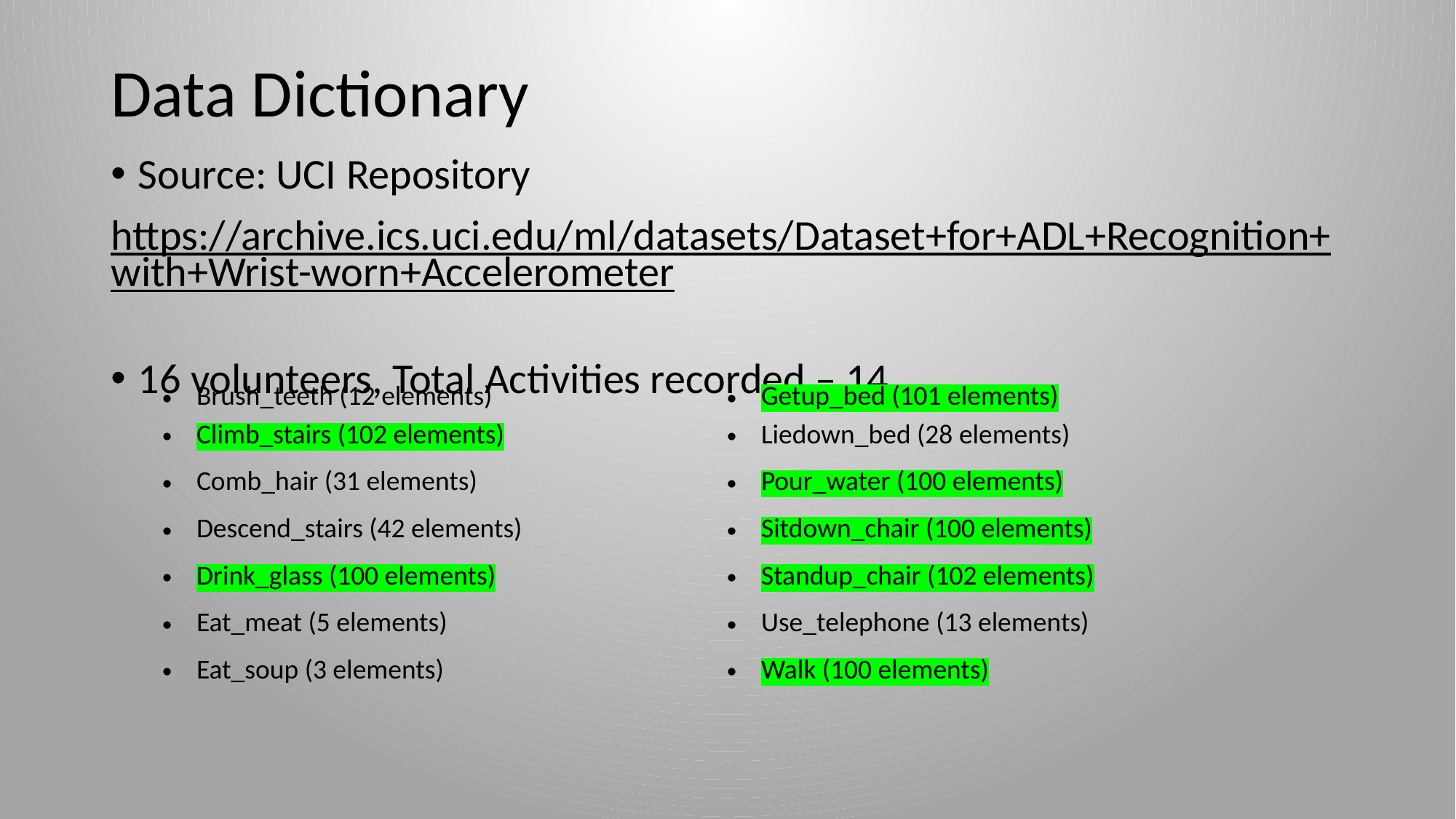

# Data Dictionary
Source: UCI Repository
https://archive.ics.uci.edu/ml/datasets/Dataset+for+ADL+Recognition+with+Wrist-worn+Accelerometer
16 volunteers, Total Activities recorded – 14
| Brush\_teeth (12 elements) | Getup\_bed (101 elements) |
| --- | --- |
| Climb\_stairs (102 elements) | Liedown\_bed (28 elements) |
| Comb\_hair (31 elements) | Pour\_water (100 elements) |
| Descend\_stairs (42 elements) | Sitdown\_chair (100 elements) |
| Drink\_glass (100 elements) | Standup\_chair (102 elements) |
| Eat\_meat (5 elements) | Use\_telephone (13 elements) |
| Eat\_soup (3 elements) | Walk (100 elements) |